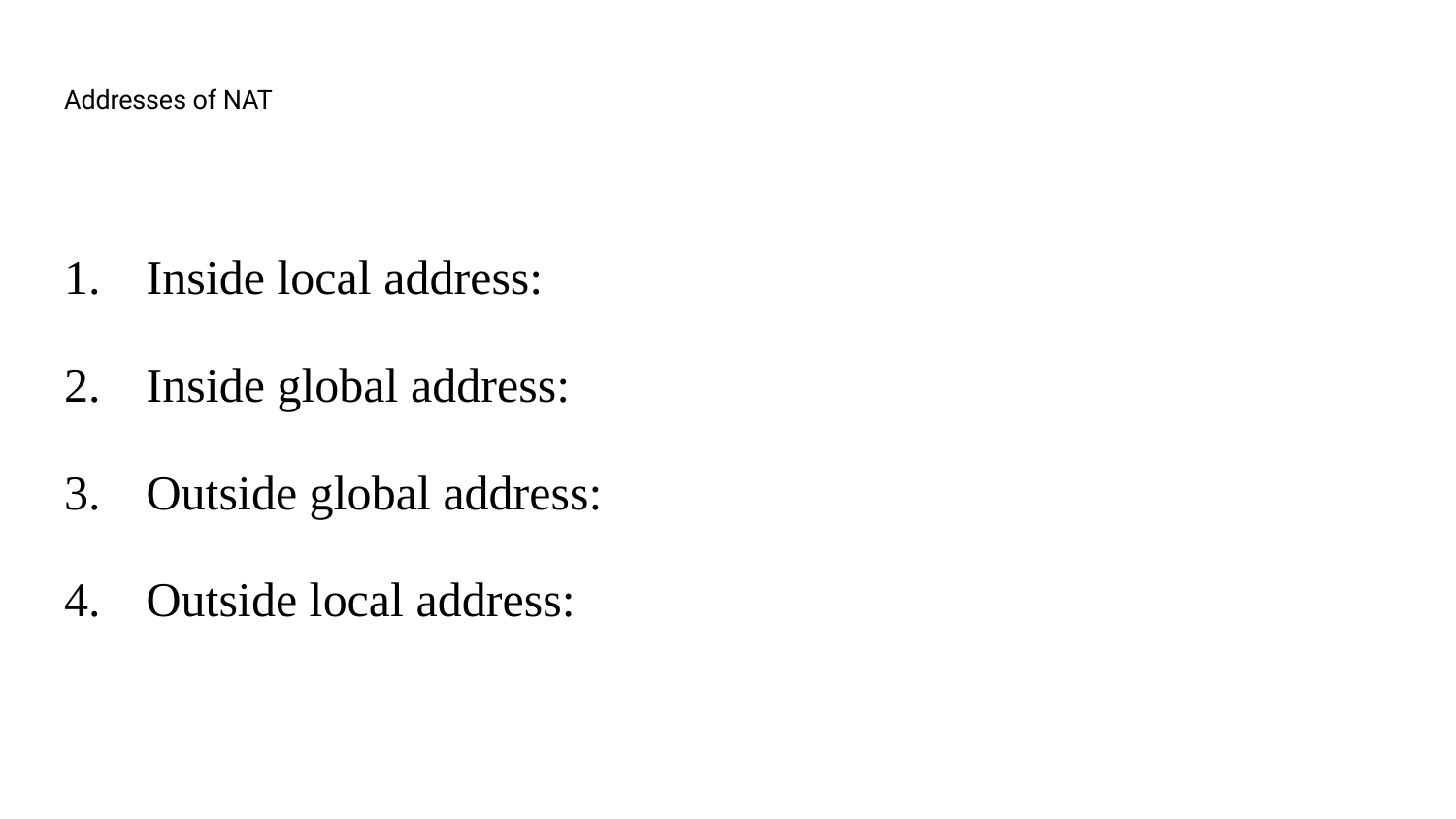

# Addresses of NAT
Inside local address:
Inside global address:
Outside global address:
Outside local address: